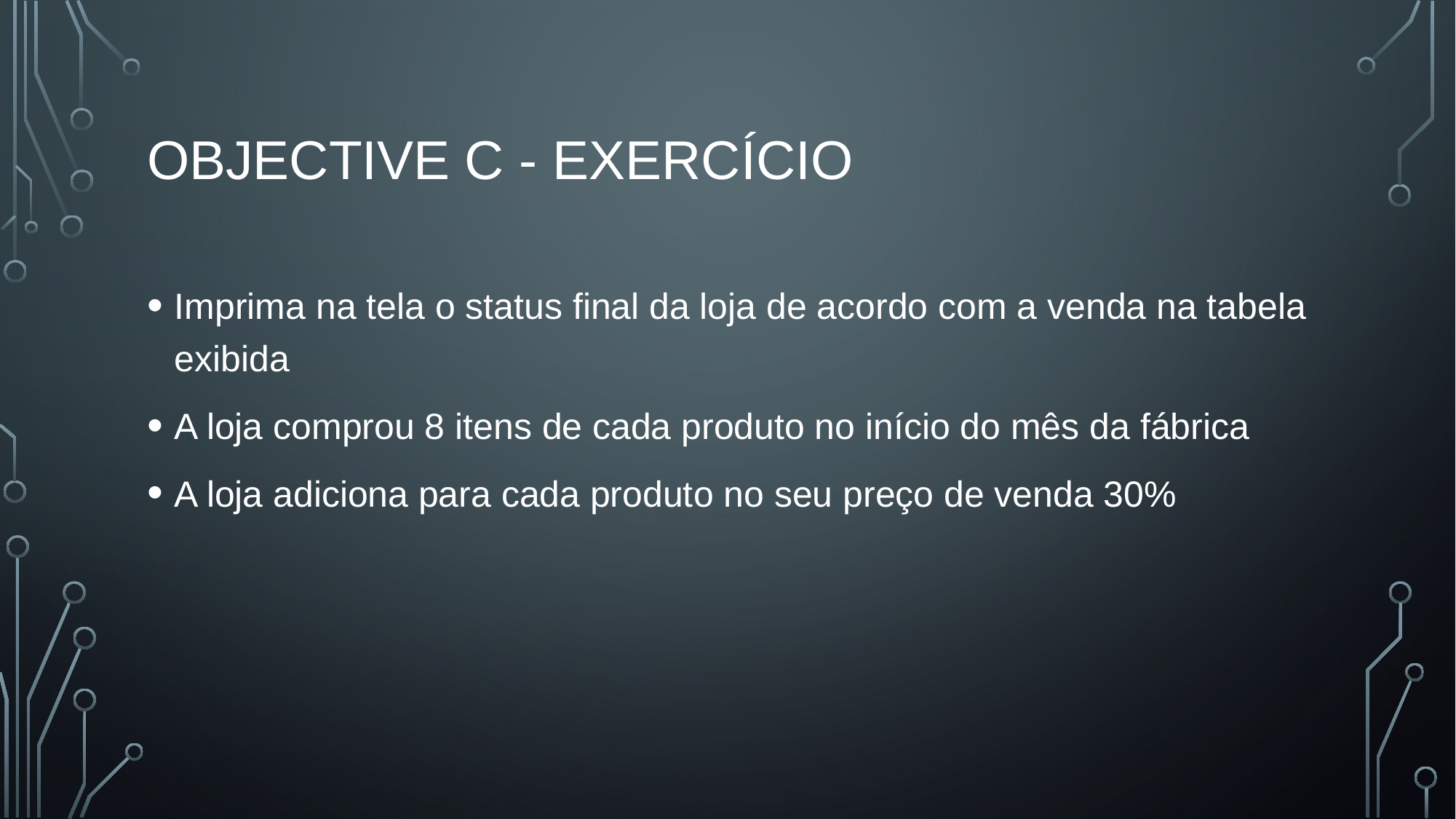

# Objective c - exercício
Imprima na tela o status final da loja de acordo com a venda na tabela exibida
A loja comprou 8 itens de cada produto no início do mês da fábrica
A loja adiciona para cada produto no seu preço de venda 30%